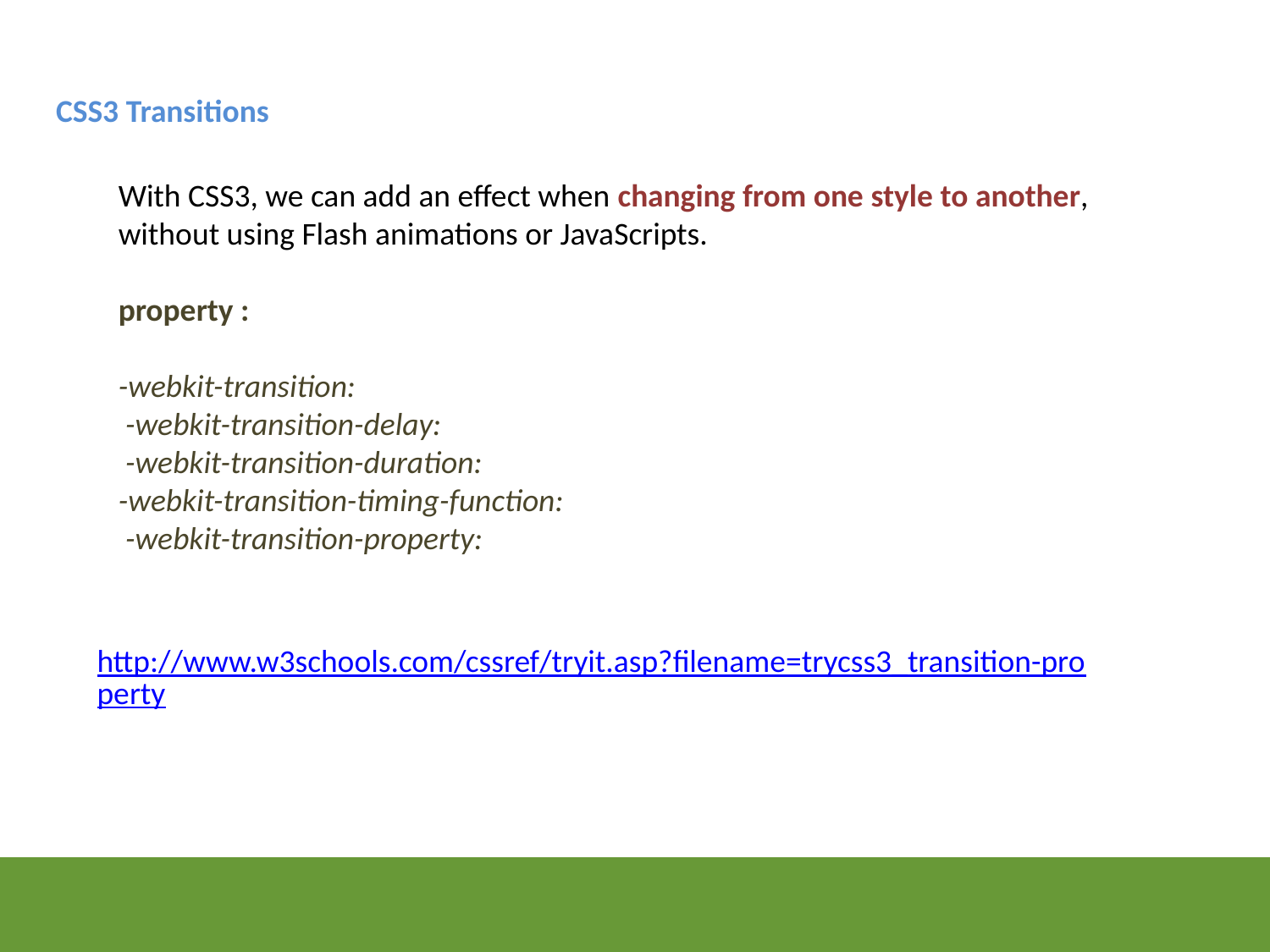

CSS3 Transitions
With CSS3, we can add an effect when changing from one style to another, without using Flash animations or JavaScripts.

property :

-webkit-transition:
 -webkit-transition-delay:
 -webkit-transition-duration:
-webkit-transition-timing-function:
 -webkit-transition-property:
http://www.w3schools.com/cssref/tryit.asp?filename=trycss3_transition-property